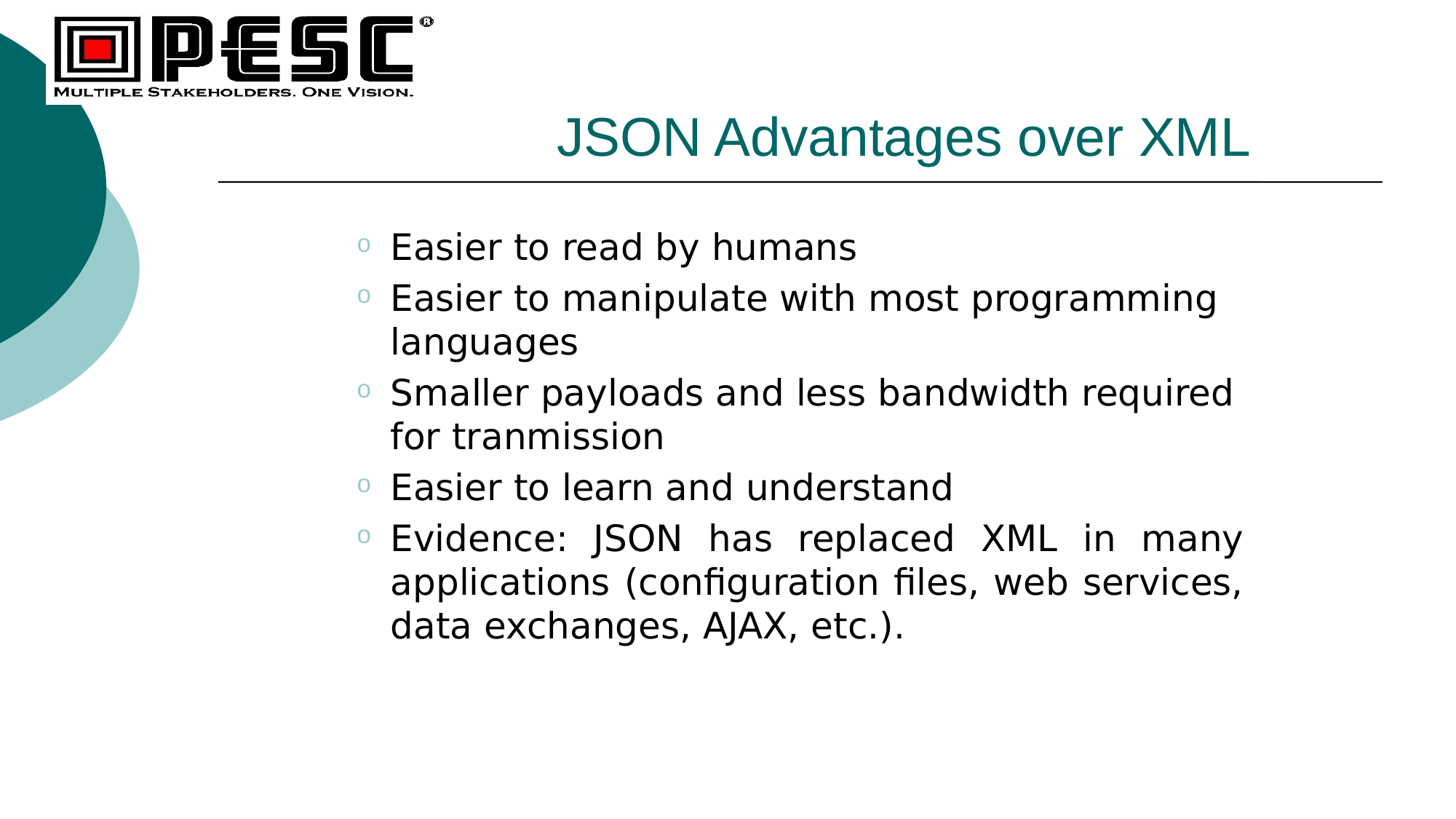

# JSON Advantages over XML
Easier to read by humans
Easier to manipulate with most programming languages
Smaller payloads and less bandwidth required for tranmission
Easier to learn and understand
Evidence: JSON has replaced XML in many applications (configuration files, web services, data exchanges, AJAX, etc.).